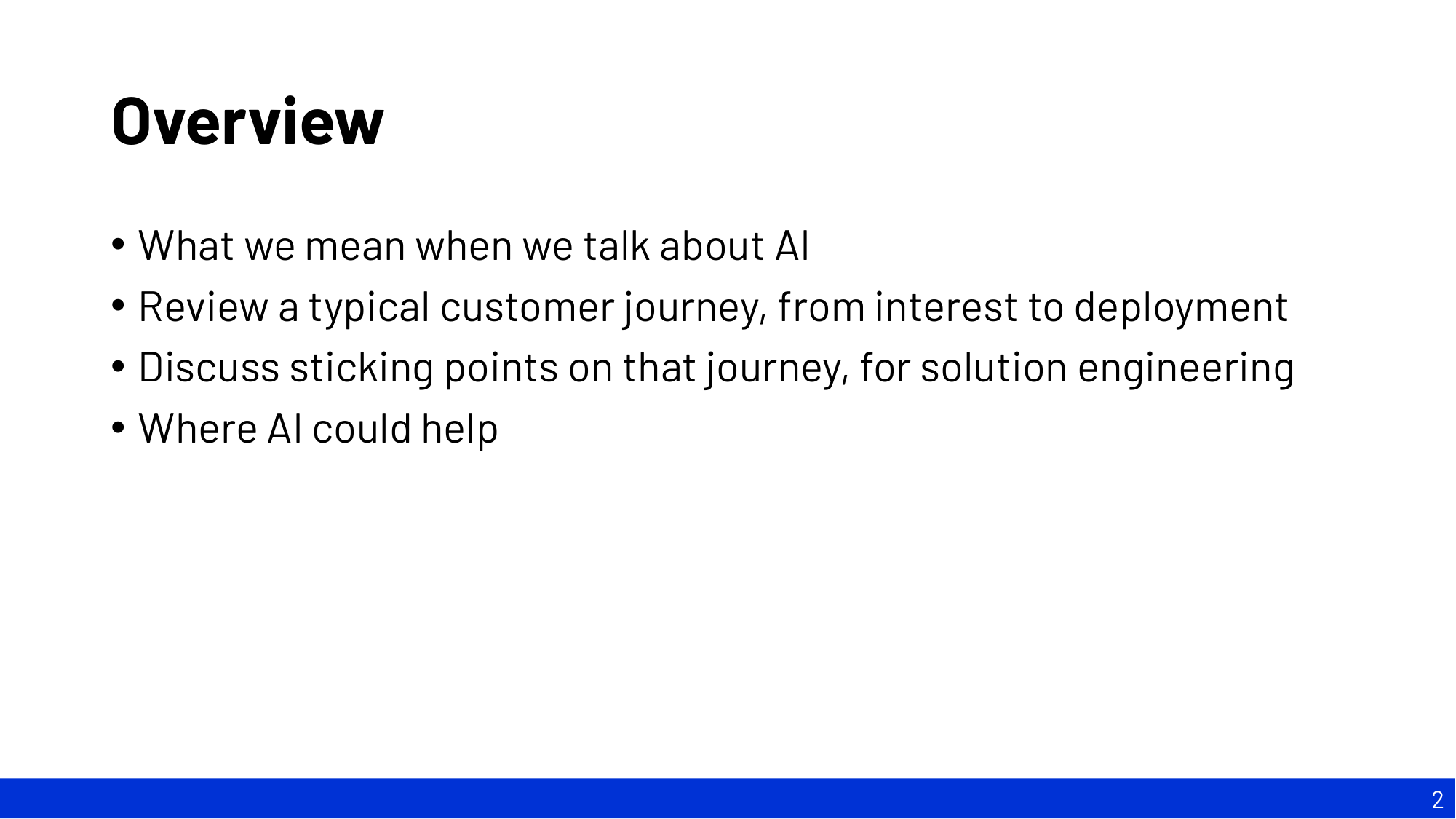

# Overview
What we mean when we talk about AI
Review a typical customer journey, from interest to deployment
Discuss sticking points on that journey, for solution engineering
Where AI could help